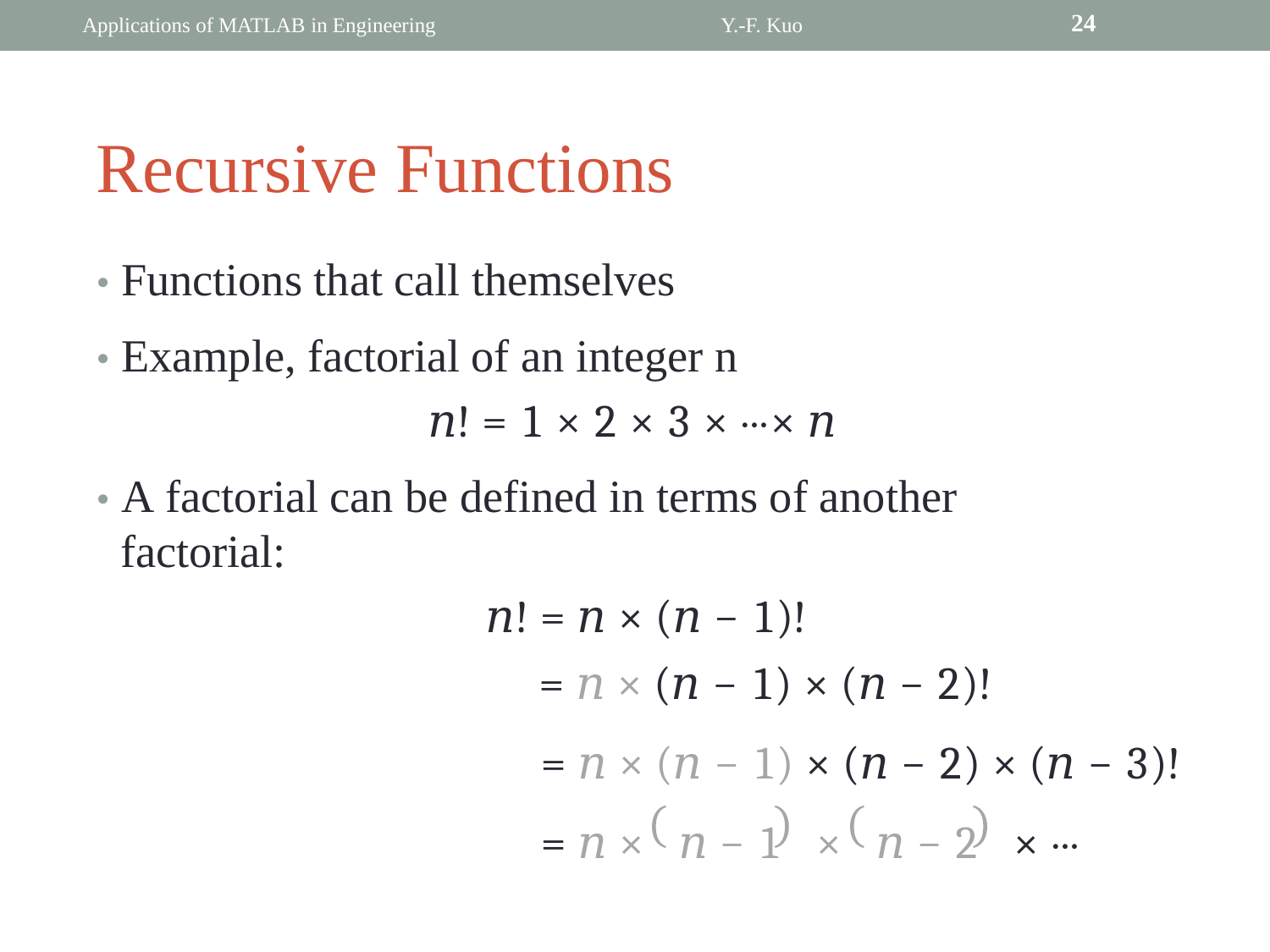

24
Applications of MATLAB in Engineering
Y.-F. Kuo

Recursive Functions

• Functions that call themselves

• Example, factorial of an integer n

		𝑛! = 1 × 2 × 3 × ⋯× 𝑛

• A factorial can be defined in terms of another
	factorial:

			𝑛! = 𝑛 × (𝑛 − 1)!

				= 𝑛 × (𝑛 − 1) × (𝑛 − 2)!

					= 𝑛 × (𝑛 − 1) × (𝑛 − 2) × (𝑛 − 3)!

					= 𝑛 ×   𝑛 − 1   ×   𝑛 − 2   × ⋯